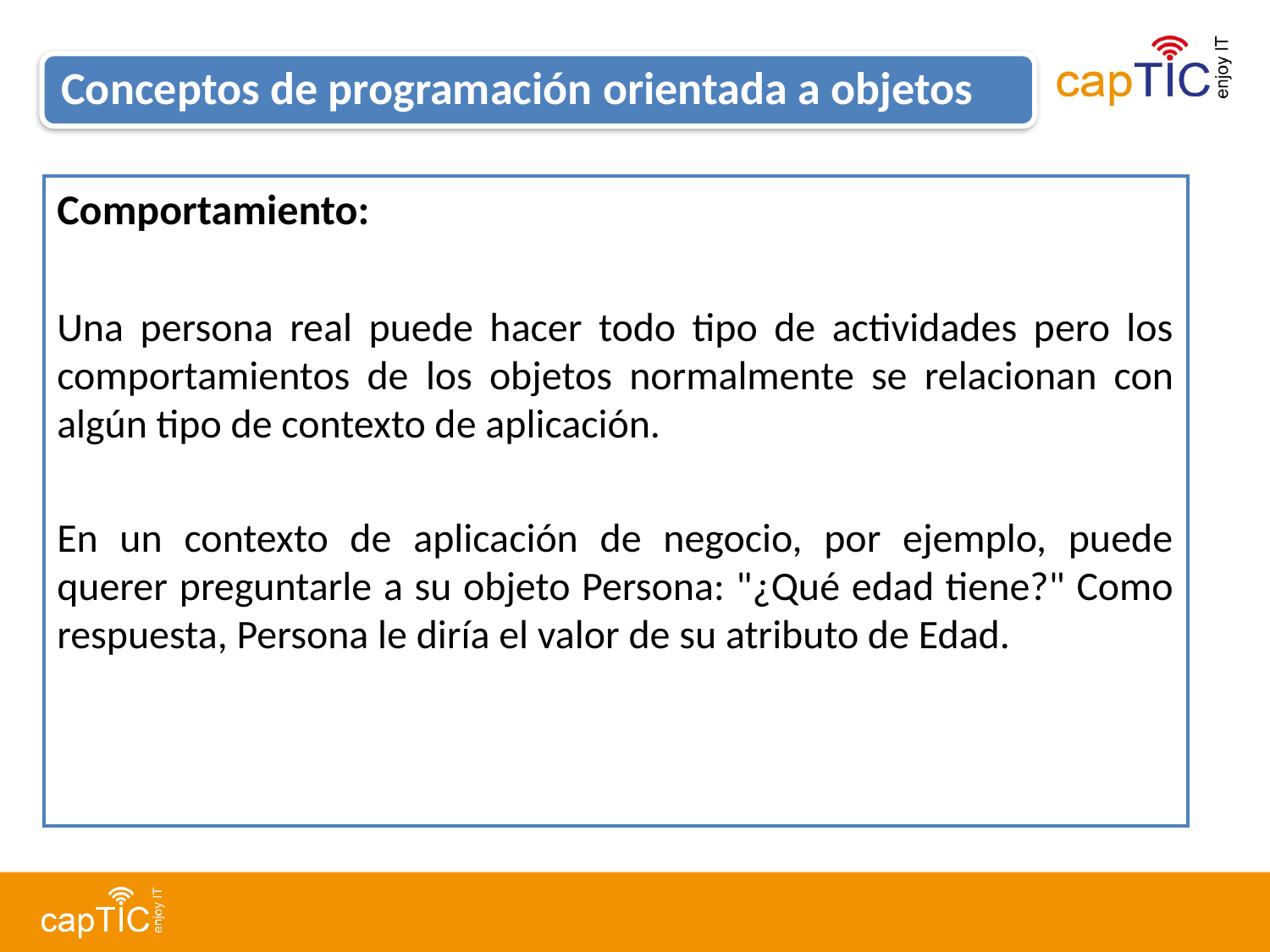

Conceptos de programación orientada a objetos
Comportamiento:

Una persona real puede hacer todo tipo de actividades pero los comportamientos de los objetos normalmente se relacionan con algún tipo de contexto de aplicación.

En un contexto de aplicación de negocio, por ejemplo, puede querer preguntarle a su objeto Persona: "¿Qué edad tiene?" Como respuesta, Persona le diría el valor de su atributo de Edad.